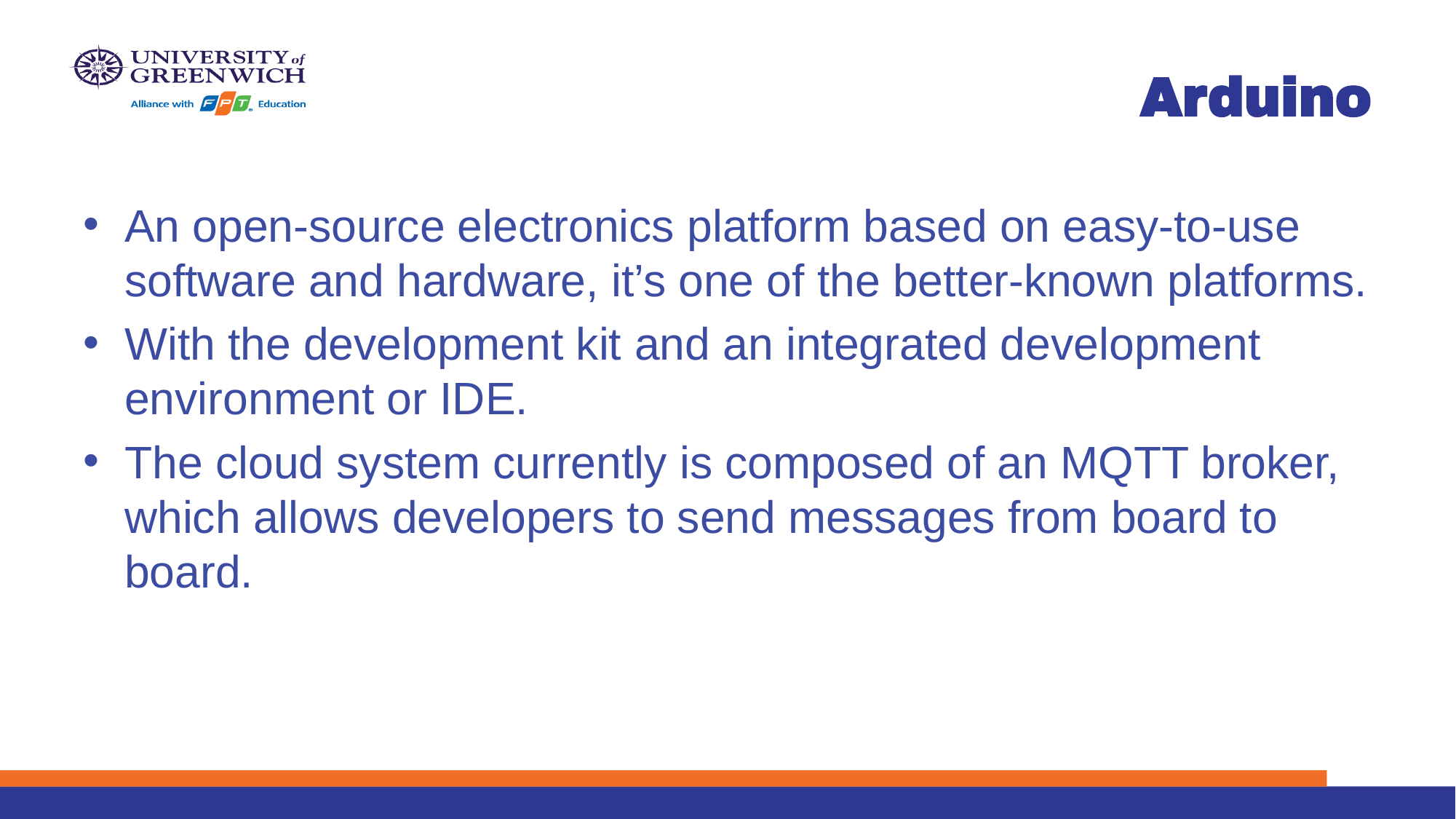

# Arduino
An open-source electronics platform based on easy-to-use software and hardware, it’s one of the better-known platforms.
With the development kit and an integrated development environment or IDE.
The cloud system currently is composed of an MQTT broker, which allows developers to send messages from board to board.